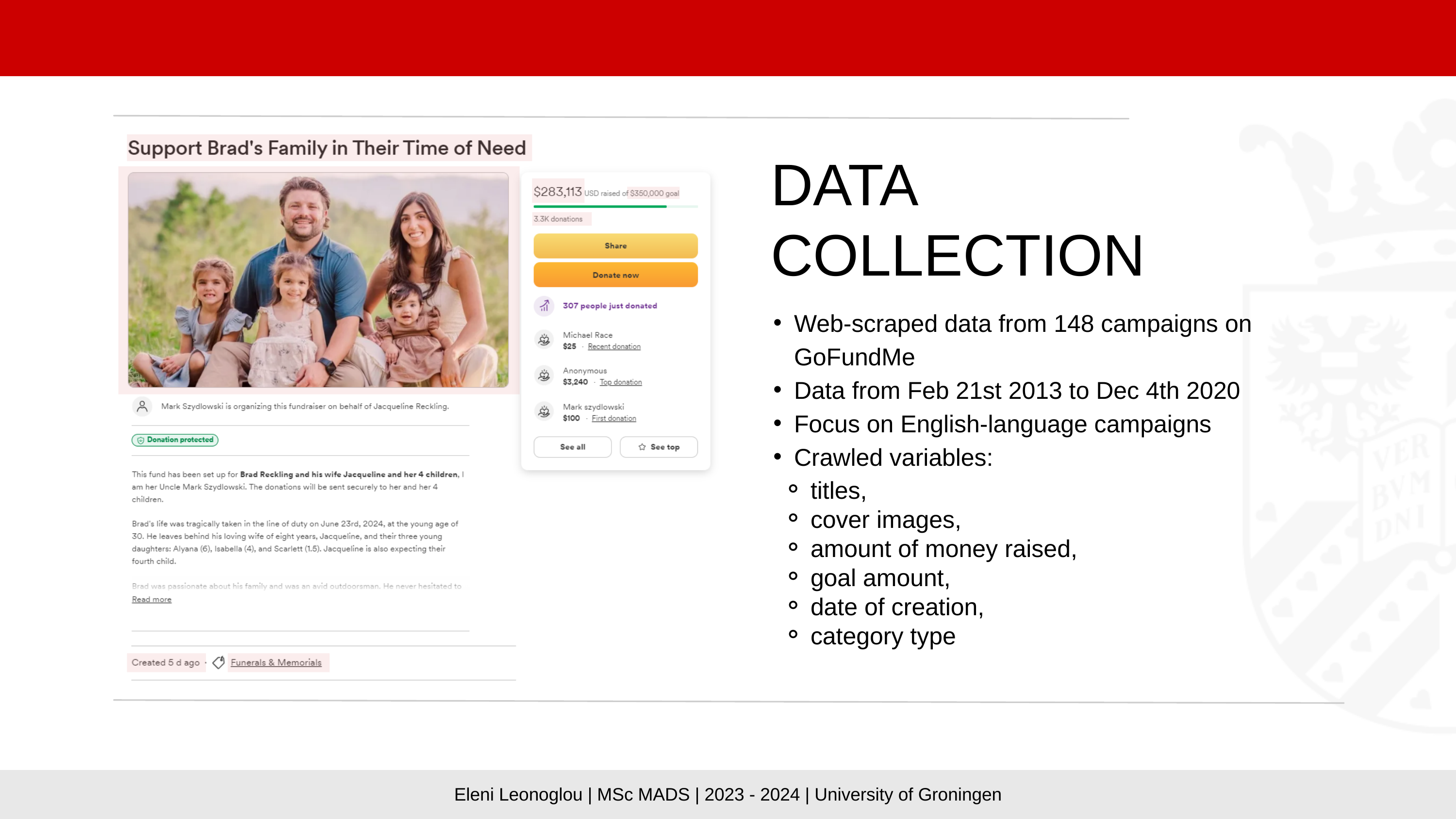

Eleni Leonoglou | MSc MADS | 2023 - 2024 | University of Groningen

DATA COLLECTION

Web-scraped data from 148 campaigns on GoFundMe
Data from Feb 21st 2013 to Dec 4th 2020
Focus on English-language campaigns
Crawled variables:
titles,
cover images,
amount of money raised,
goal amount,
date of creation,
category type